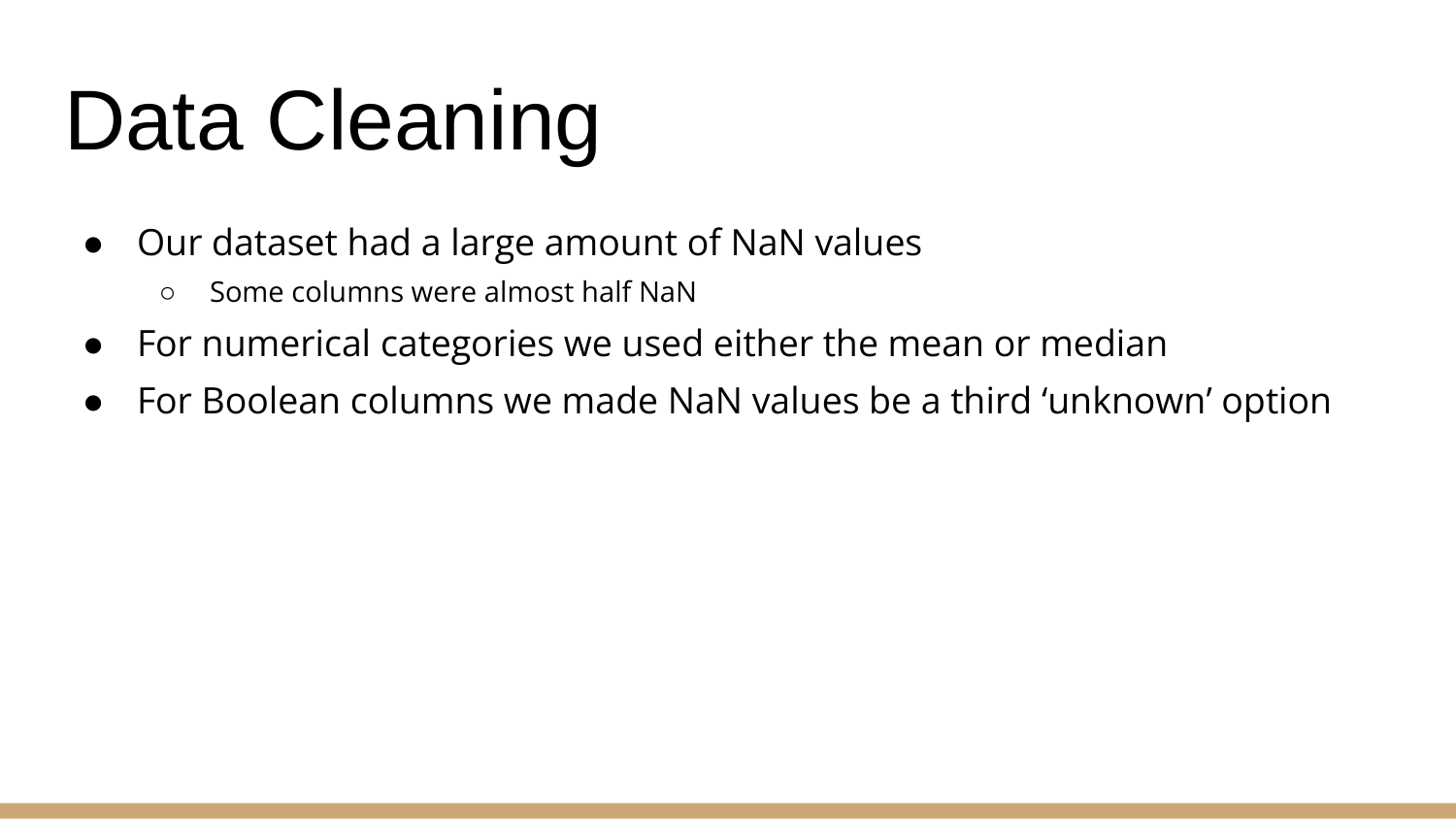

# Data Cleaning
Our dataset had a large amount of NaN values
Some columns were almost half NaN
For numerical categories we used either the mean or median
For Boolean columns we made NaN values be a third ‘unknown’ option